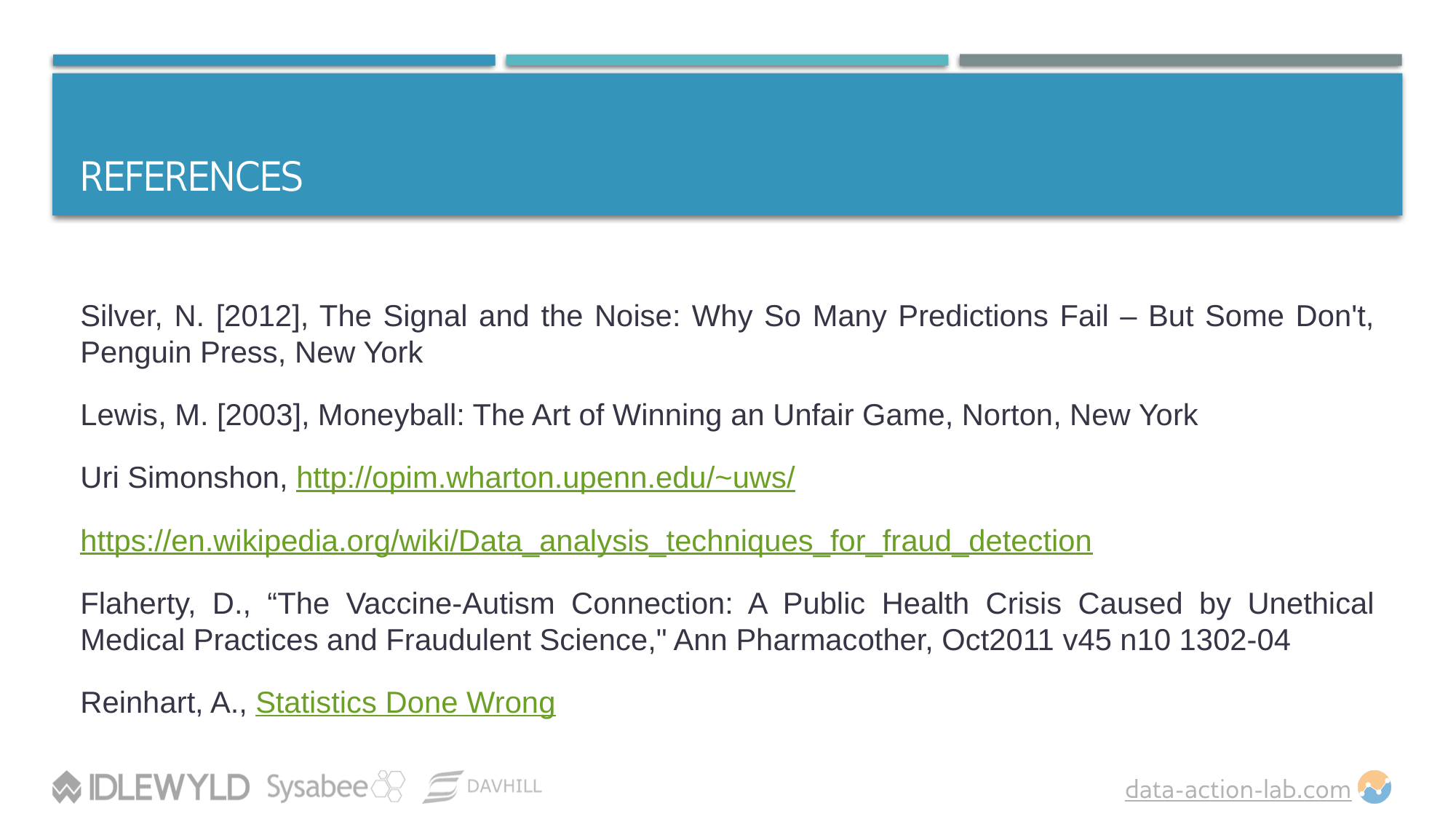

# References
Silver, N. [2012], The Signal and the Noise: Why So Many Predictions Fail – But Some Don't, Penguin Press, New York

Lewis, M. [2003], Moneyball: The Art of Winning an Unfair Game, Norton, New York

Uri Simonshon, http://opim.wharton.upenn.edu/~uws/

https://en.wikipedia.org/wiki/Data_analysis_techniques_for_fraud_detection

Flaherty, D., “The Vaccine-Autism Connection: A Public Health Crisis Caused by Unethical Medical Practices and Fraudulent Science," Ann Pharmacother, Oct2011 v45 n10 1302-04

Reinhart, A., Statistics Done Wrong